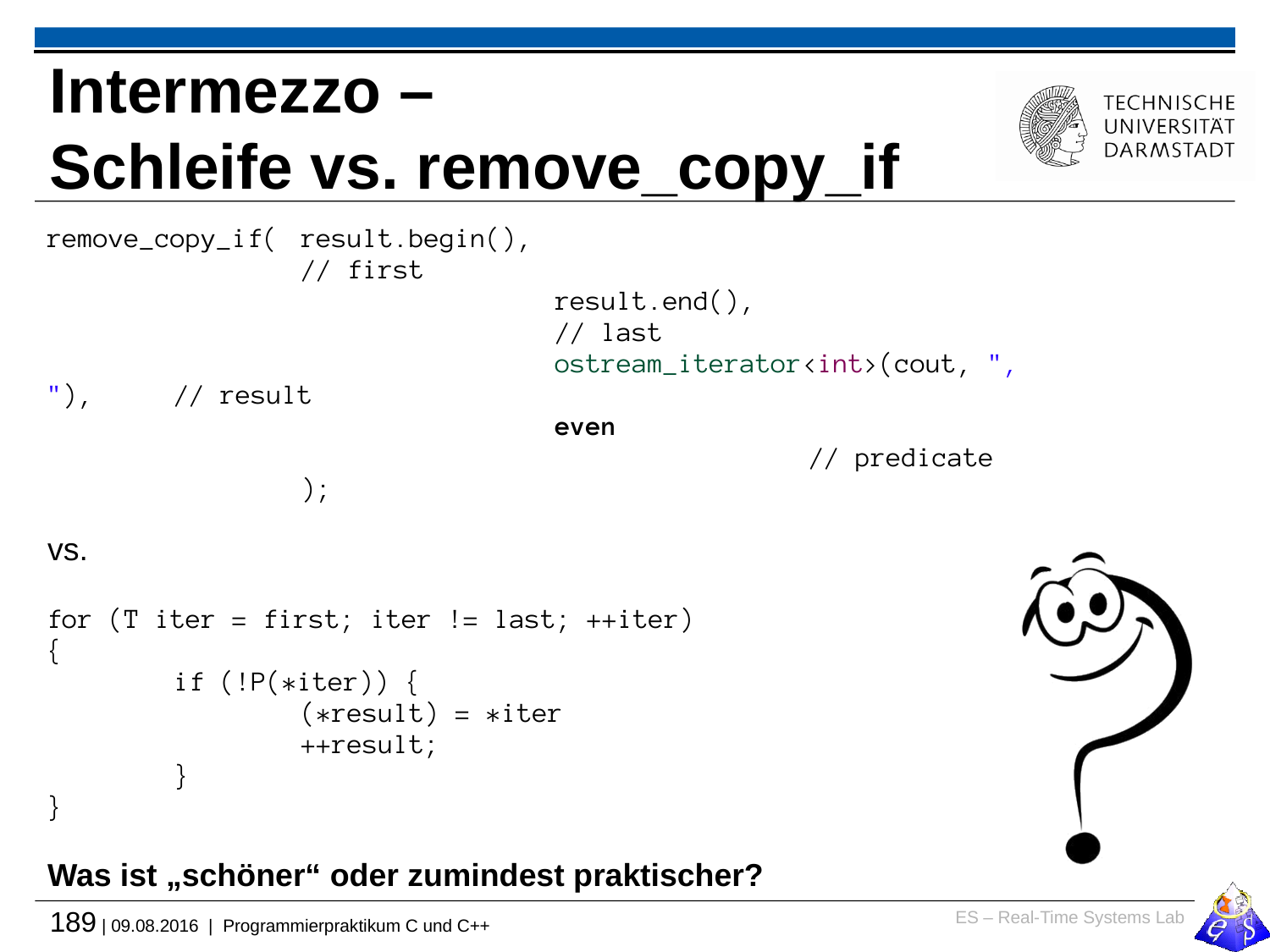

# Intermezzo – Schleife vs. remove_copy_if
remove_copy_if(	result.begin(), 						// first
			  	result.end(), 						// last
				ostream_iterator<int>(cout, ", "), 	// result
				even									// predicate
		);

vs.

for (T iter = first; iter != last; ++iter)
{
	if (!P(*iter)) {
		(*result) = *iter
		++result;
	}
}

Was ist „schöner“ oder zumindest praktischer?